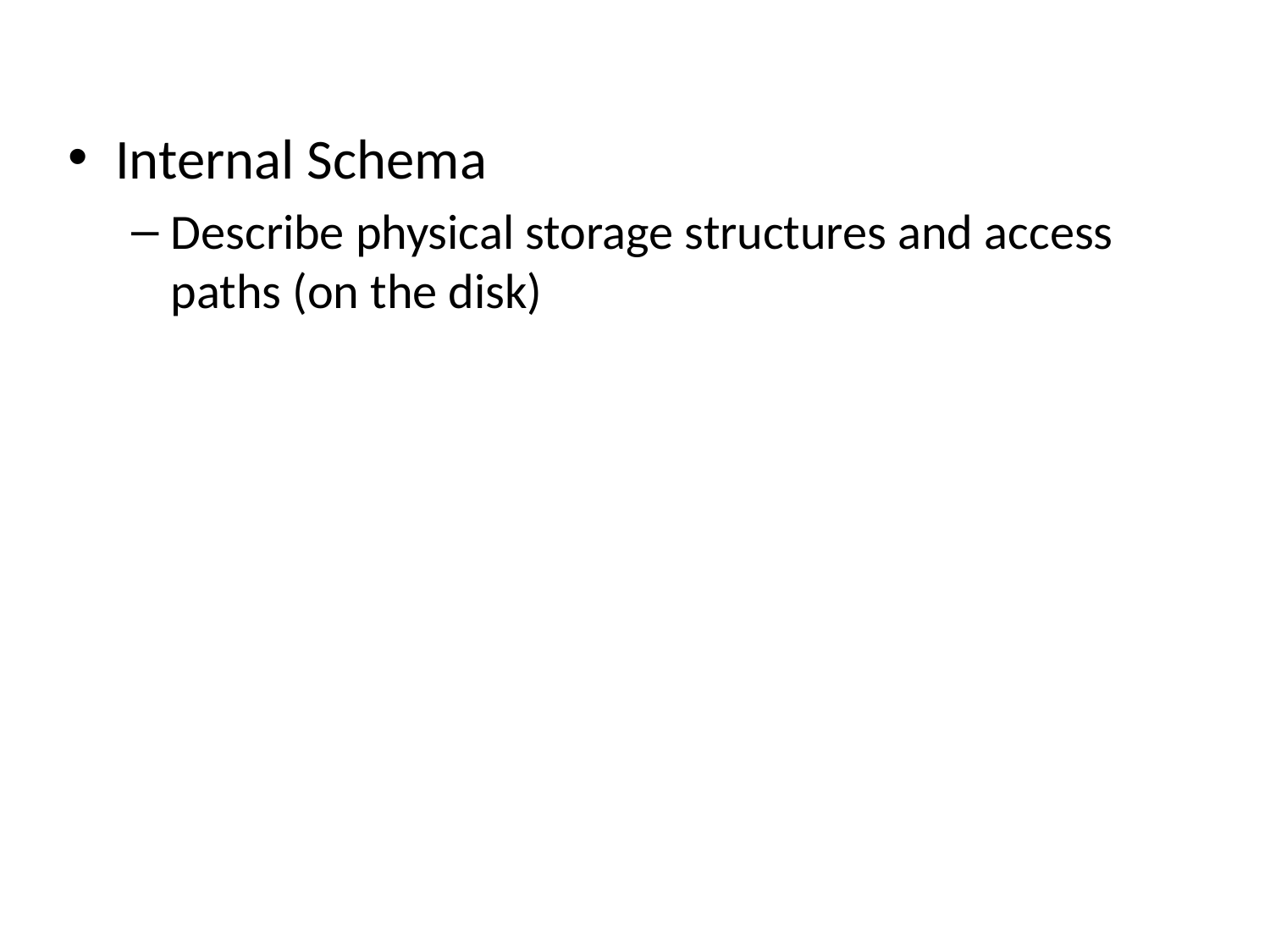

Internal Schema
Describe physical storage structures and access paths (on the disk)